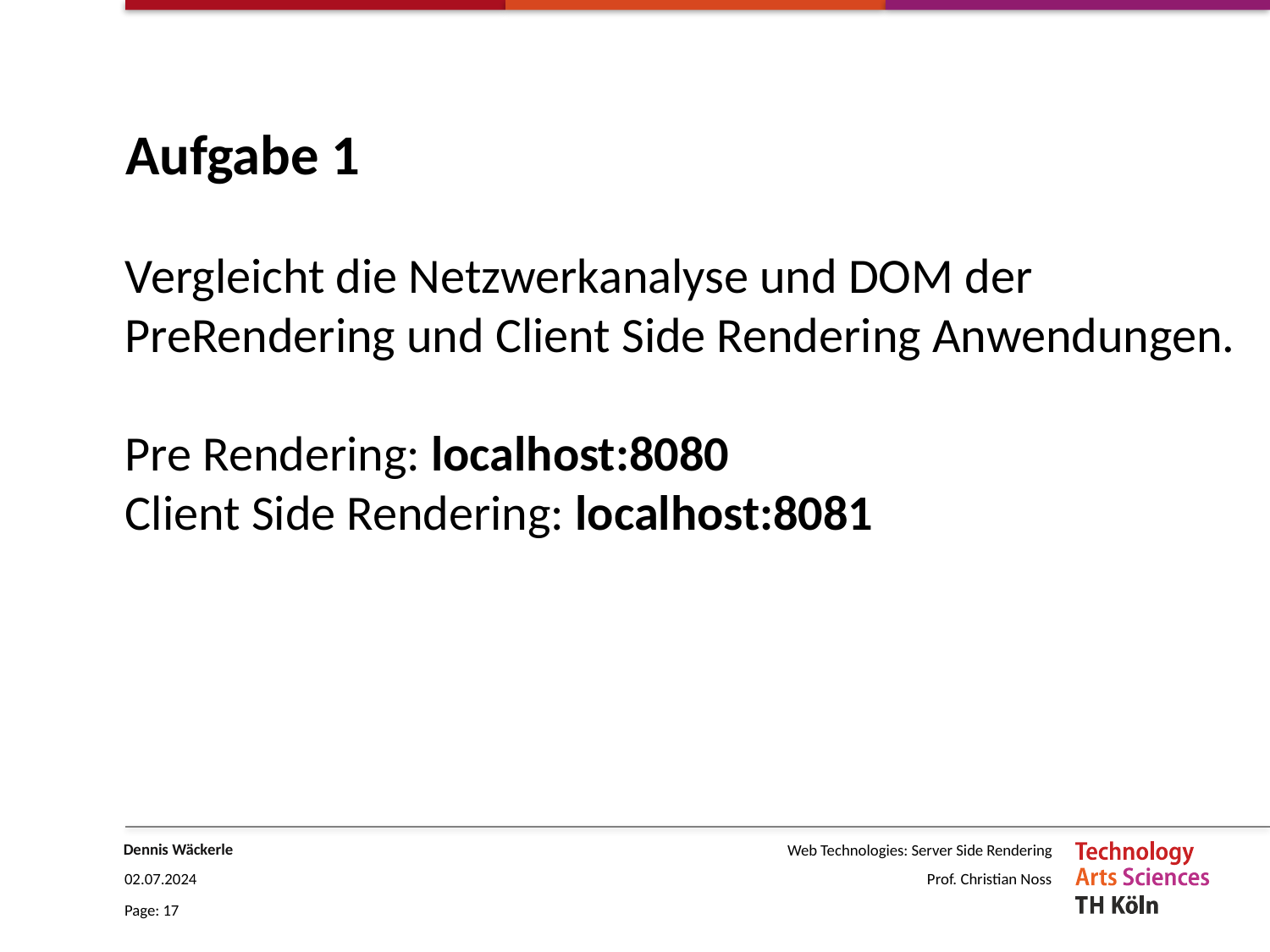

# Aufgabe 1
Vergleicht die Netzwerkanalyse und DOM der PreRendering und Client Side Rendering Anwendungen.

Pre Rendering: localhost:8080
Client Side Rendering: localhost:8081